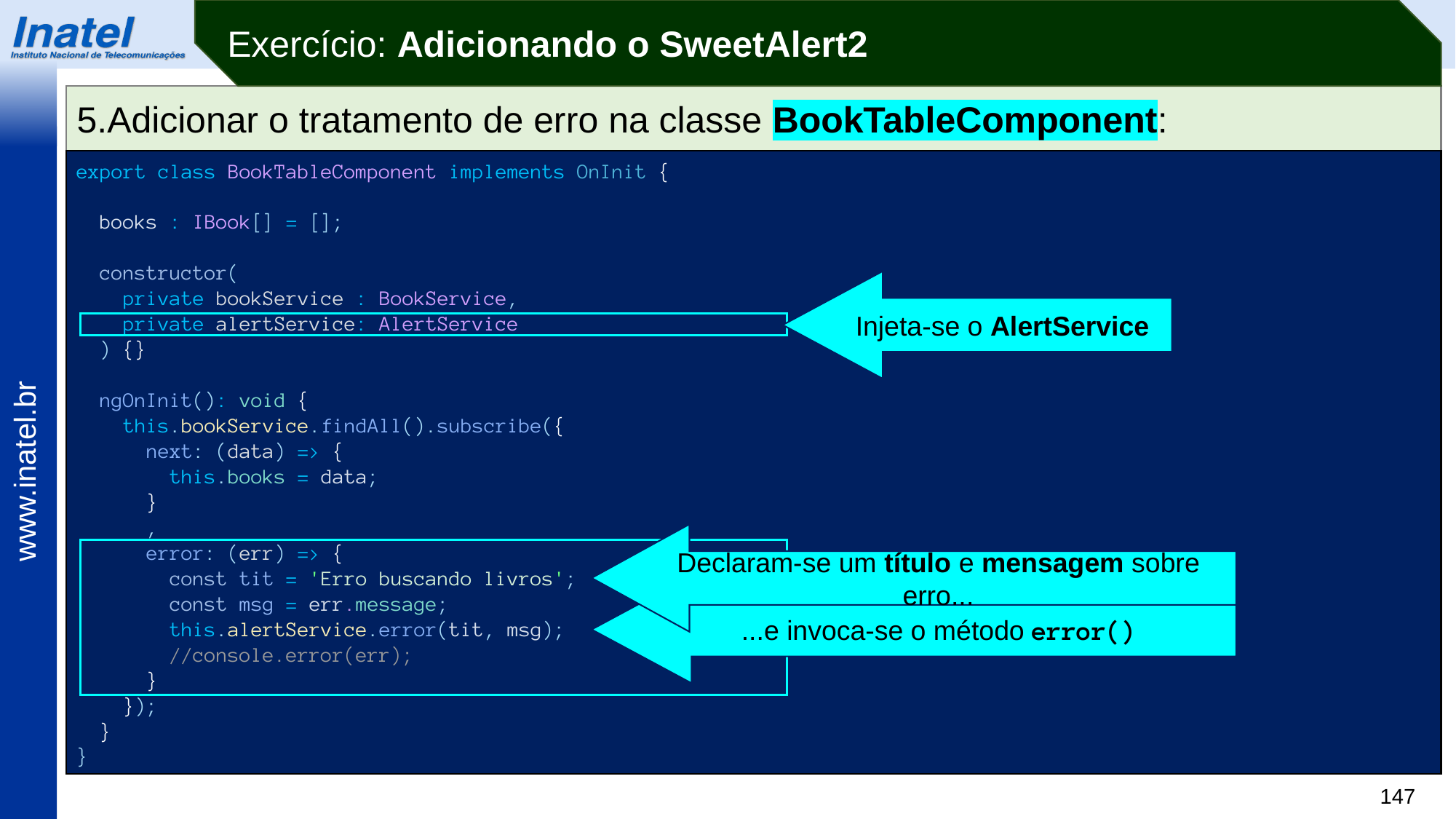

Exercício: Adicionando o SweetAlert2
5.Adicionar o tratamento de erro na classe BookTableComponent:
export class BookTableComponent implements OnInit {
  books : IBook[] = [];
  constructor(
    private bookService : BookService,
    private alertService: AlertService
  ) {}
  ngOnInit(): void {
    this.bookService.findAll().subscribe({
      next: (data) => {
        this.books = data;
      }
      ,
      error: (err) => {
        const tit = 'Erro buscando livros';
        const msg = err.message;
        this.alertService.error(tit, msg);
        //console.error(err);
      }
    });
  }
}
Injeta-se o AlertService

Declaram-se um título e mensagem sobre erro...

...e invoca-se o método error()